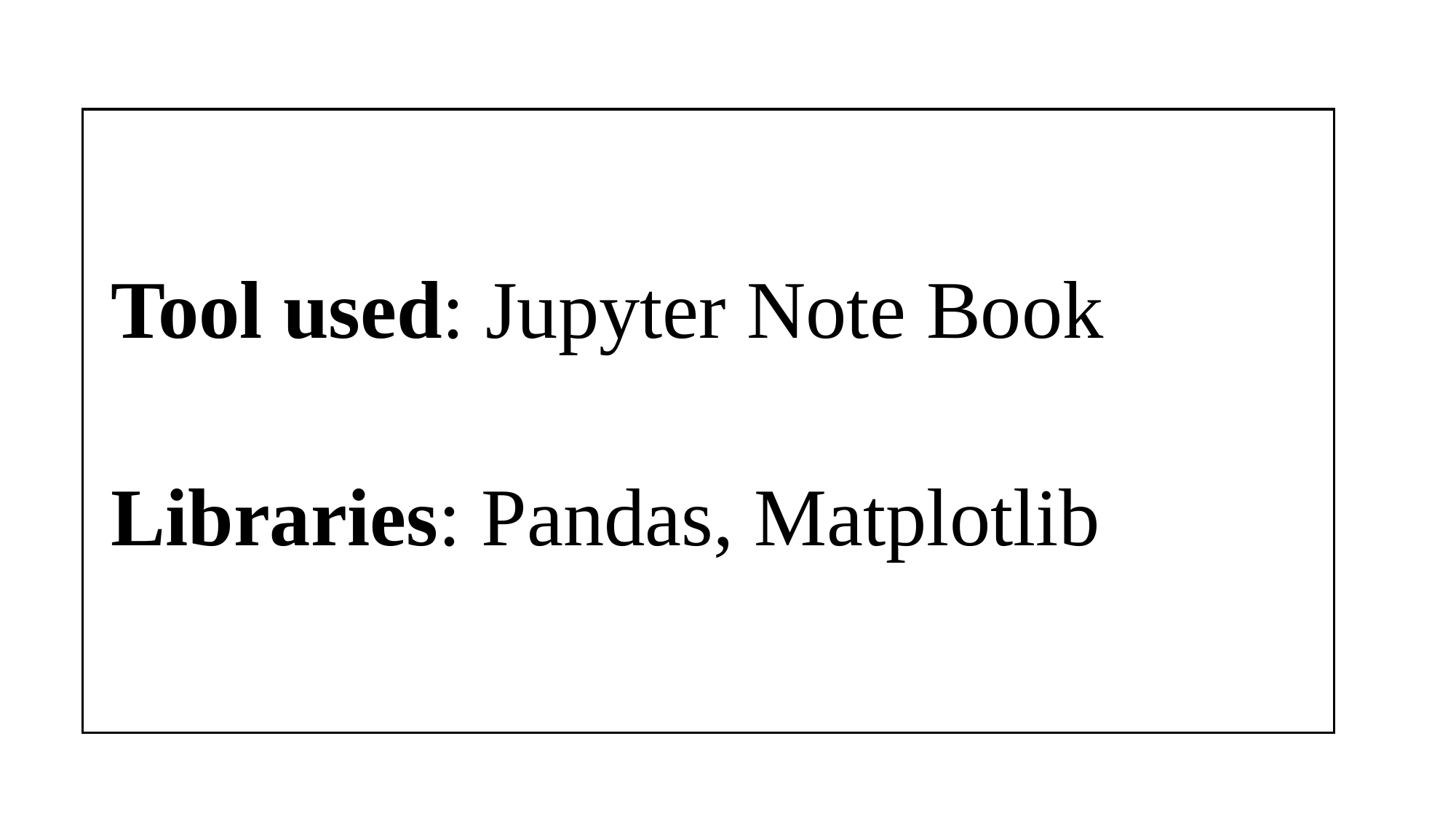

Tool used: Jupyter Note Book

Libraries: Pandas, Matplotlib